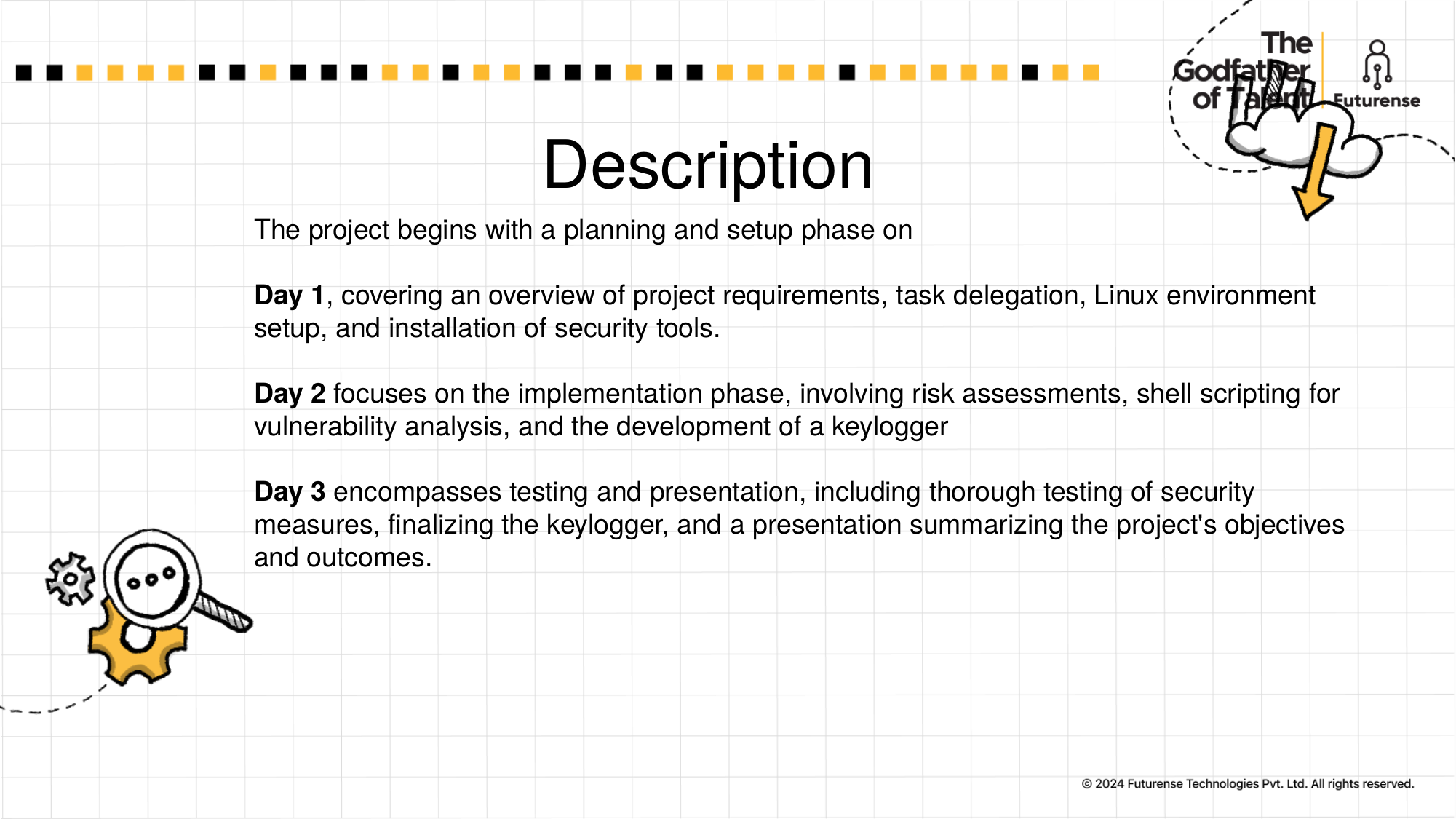

# Description
The project begins with a planning and setup phase on

Day 1, covering an overview of project requirements, task delegation, Linux environment setup, and installation of security tools.

Day 2 focuses on the implementation phase, involving risk assessments, shell scripting for vulnerability analysis, and the development of a keylogger

Day 3 encompasses testing and presentation, including thorough testing of security measures, finalizing the keylogger, and a presentation summarizing the project's objectives and outcomes.